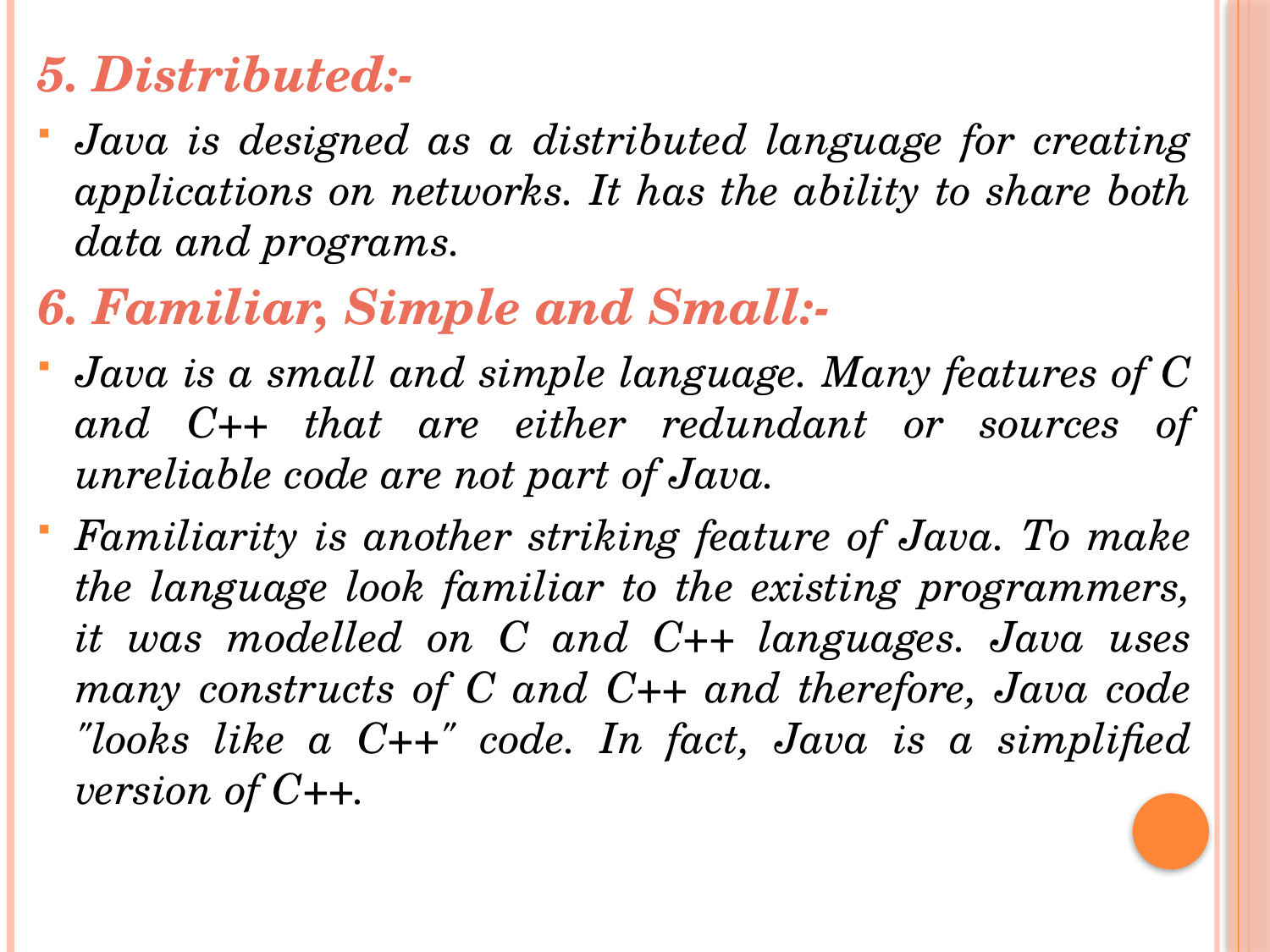

5. Distributed:-
Java is designed as a distributed language for creating applications on networks. It has the ability to share both data and programs.
6. Familiar, Simple and Small:-
Java is a small and simple language. Many features of C and C++ that are either redundant or sources of unreliable code are not part of Java.
Familiarity is another striking feature of Java. To make the language look familiar to the existing programmers, it was modelled on C and C++ languages. Java uses many constructs of C and C++ and therefore, Java code "looks like a C++" code. In fact, Java is a simplified version of C++.